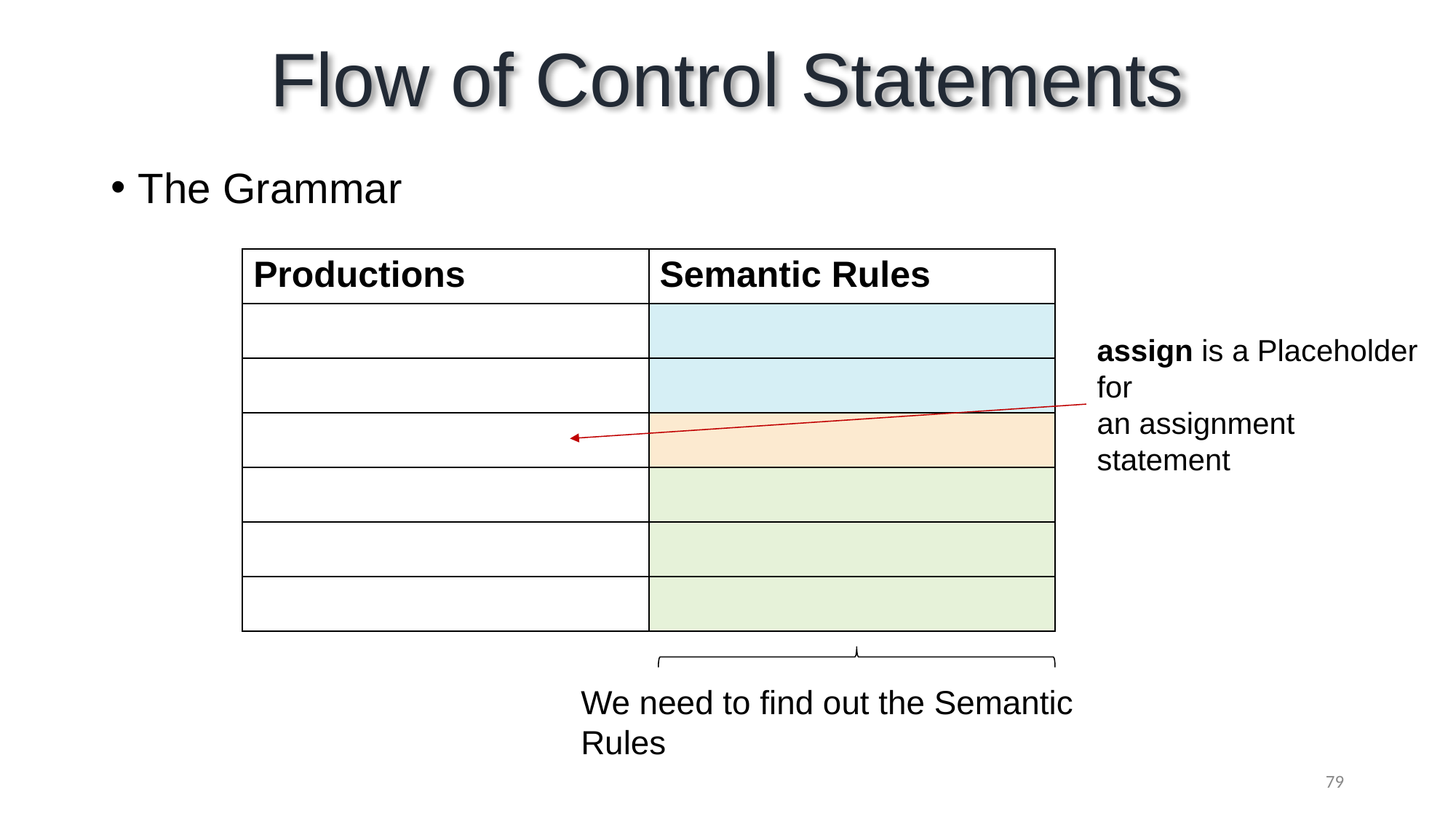

# Flow of Control Statements
The Grammar

| Productions | Semantic Rules |
| --- | --- |
|  |  |
|  |  |
|  |  |
|  |  |
|  |  |
|  |  |
assign is a Placeholder for
an assignment statement

We need to find out the Semantic Rules

79